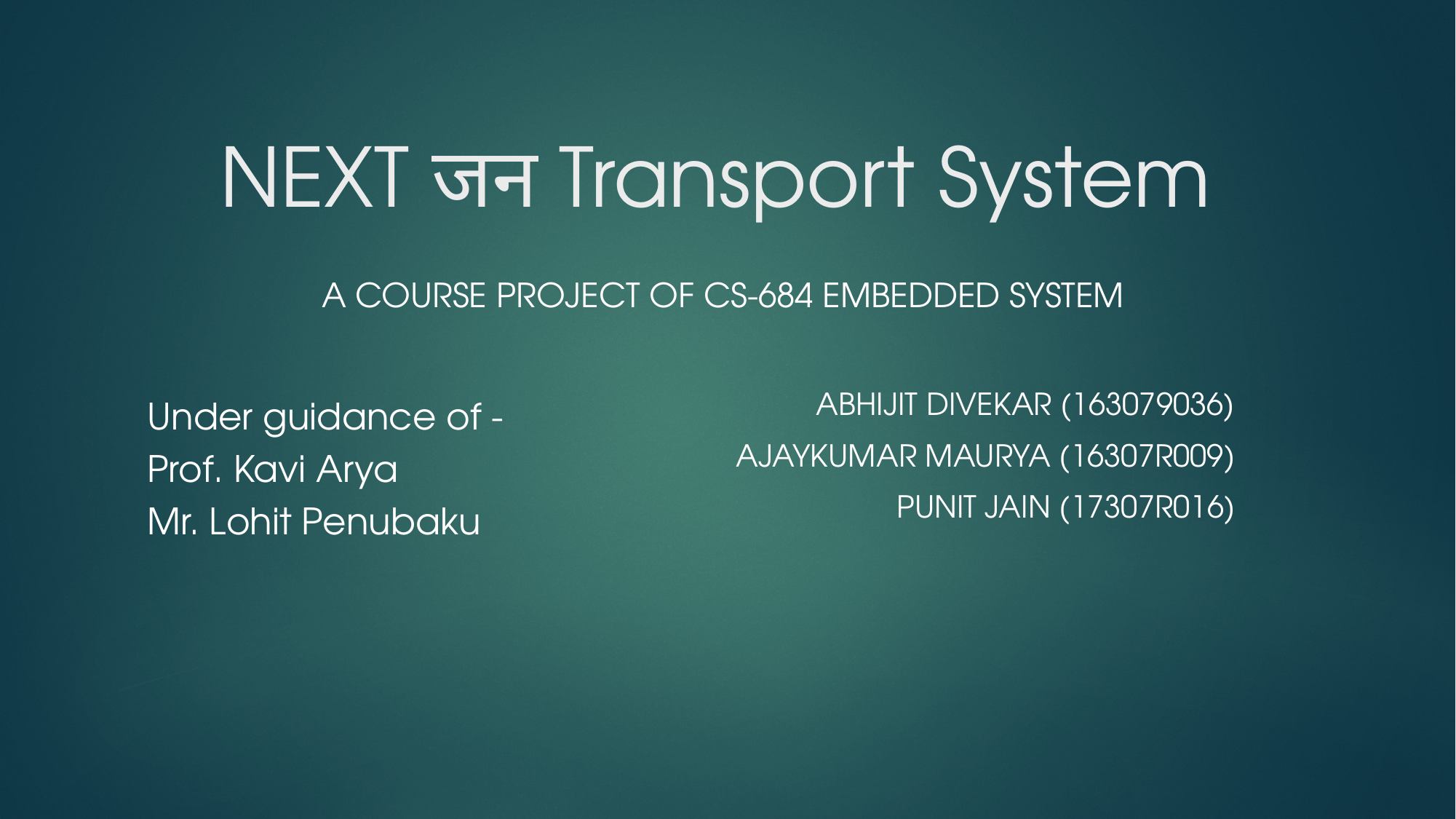

# NEXT जन Transport System
A course project of Cs-684 Embedded System

Under guidance of -
Prof. Kavi Arya
Mr. Lohit Penubaku

Abhijit Divekar (163079036)
Ajaykumar Maurya (16307R009)
Punit Jain (17307R016)